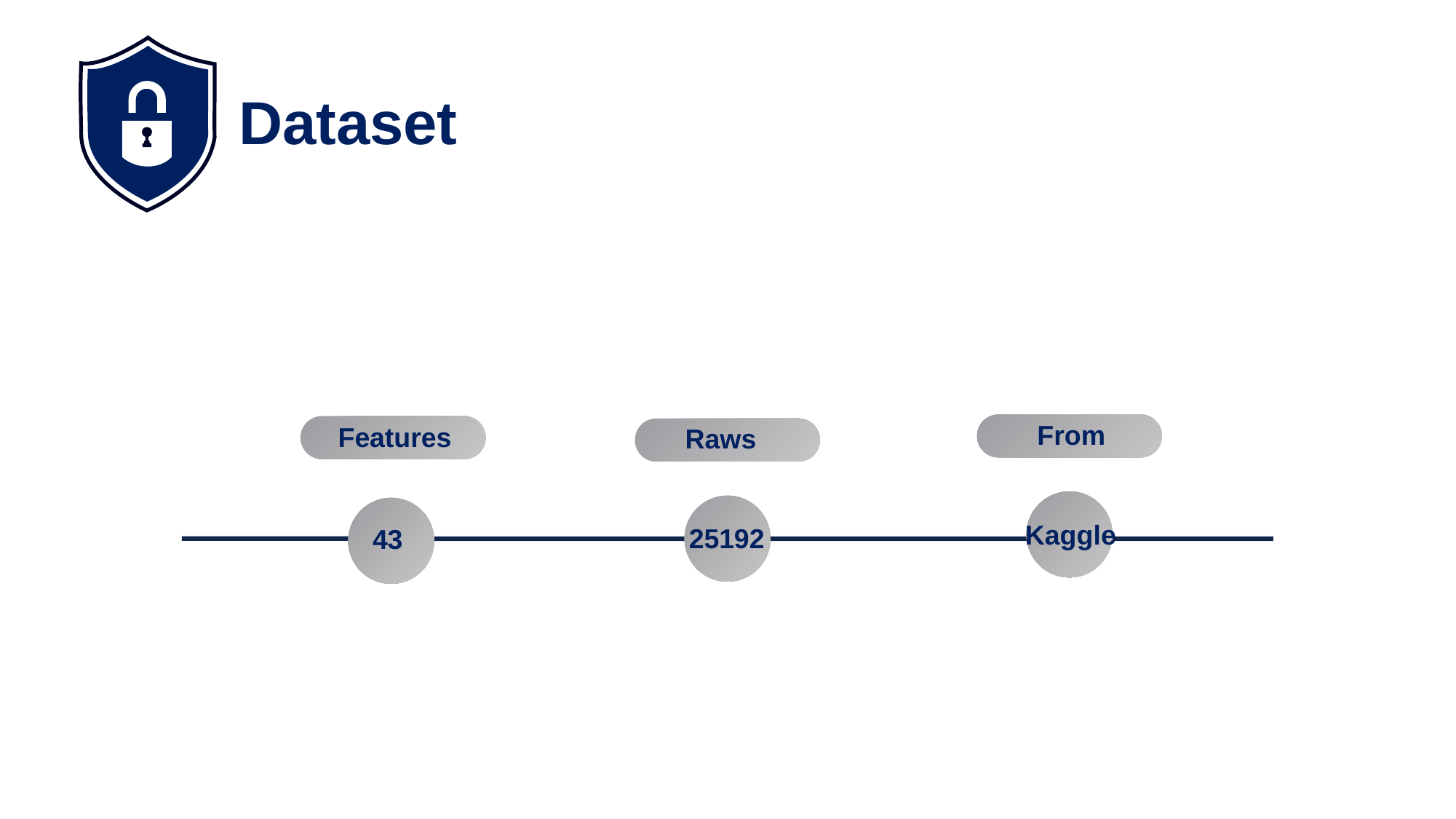

Dataset
understanding
From
Features

Raws

Kaggle
25192
43
42